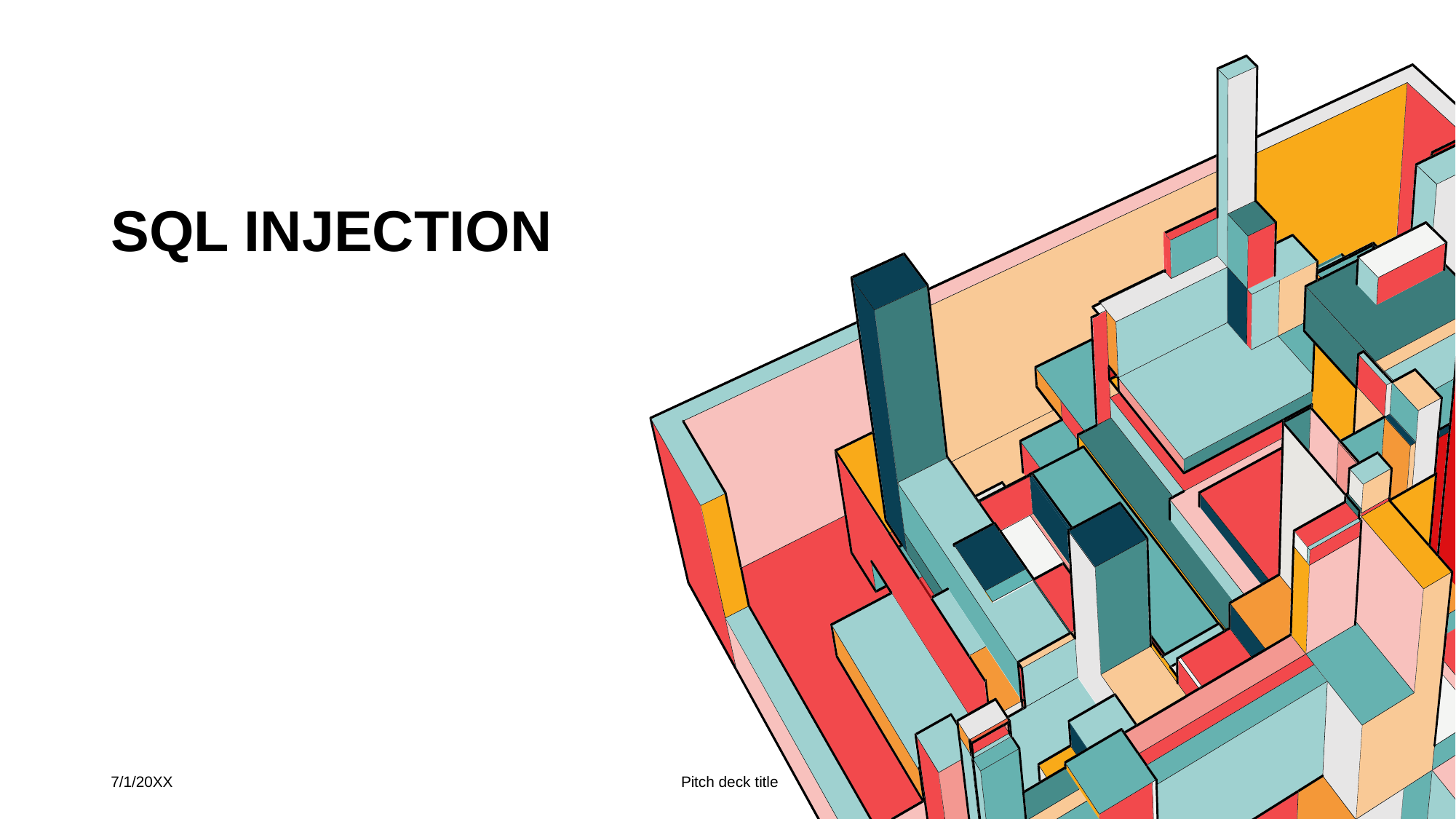

# SQL INJECTION

7/1/20XX
Pitch deck title
130